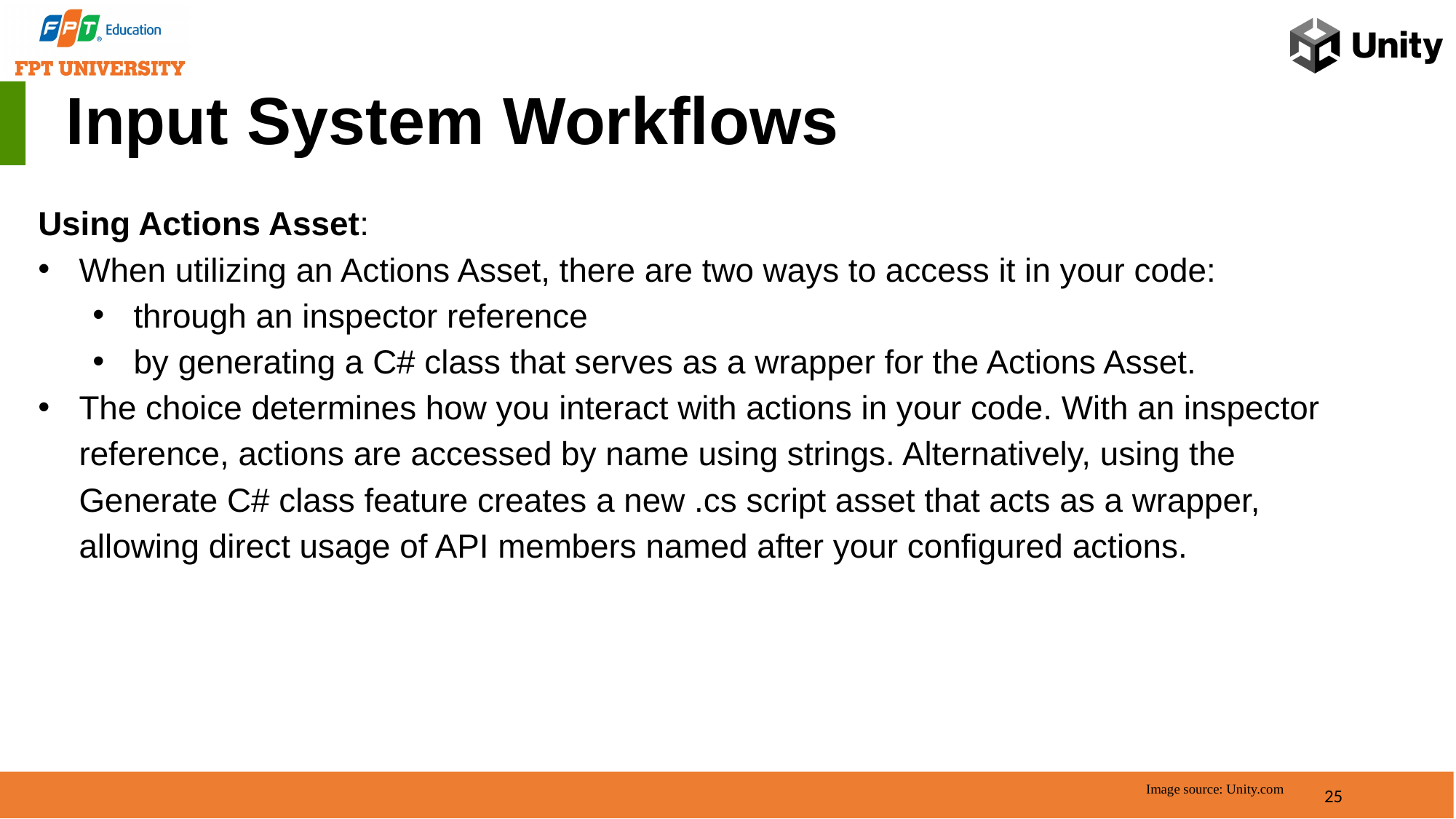

Input System Workflows

Using Actions Asset:
When utilizing an Actions Asset, there are two ways to access it in your code:
through an inspector reference
by generating a C# class that serves as a wrapper for the Actions Asset.
The choice determines how you interact with actions in your code. With an inspector reference, actions are accessed by name using strings. Alternatively, using the Generate C# class feature creates a new .cs script asset that acts as a wrapper, allowing direct usage of API members named after your configured actions.
25
Image source: Unity.com